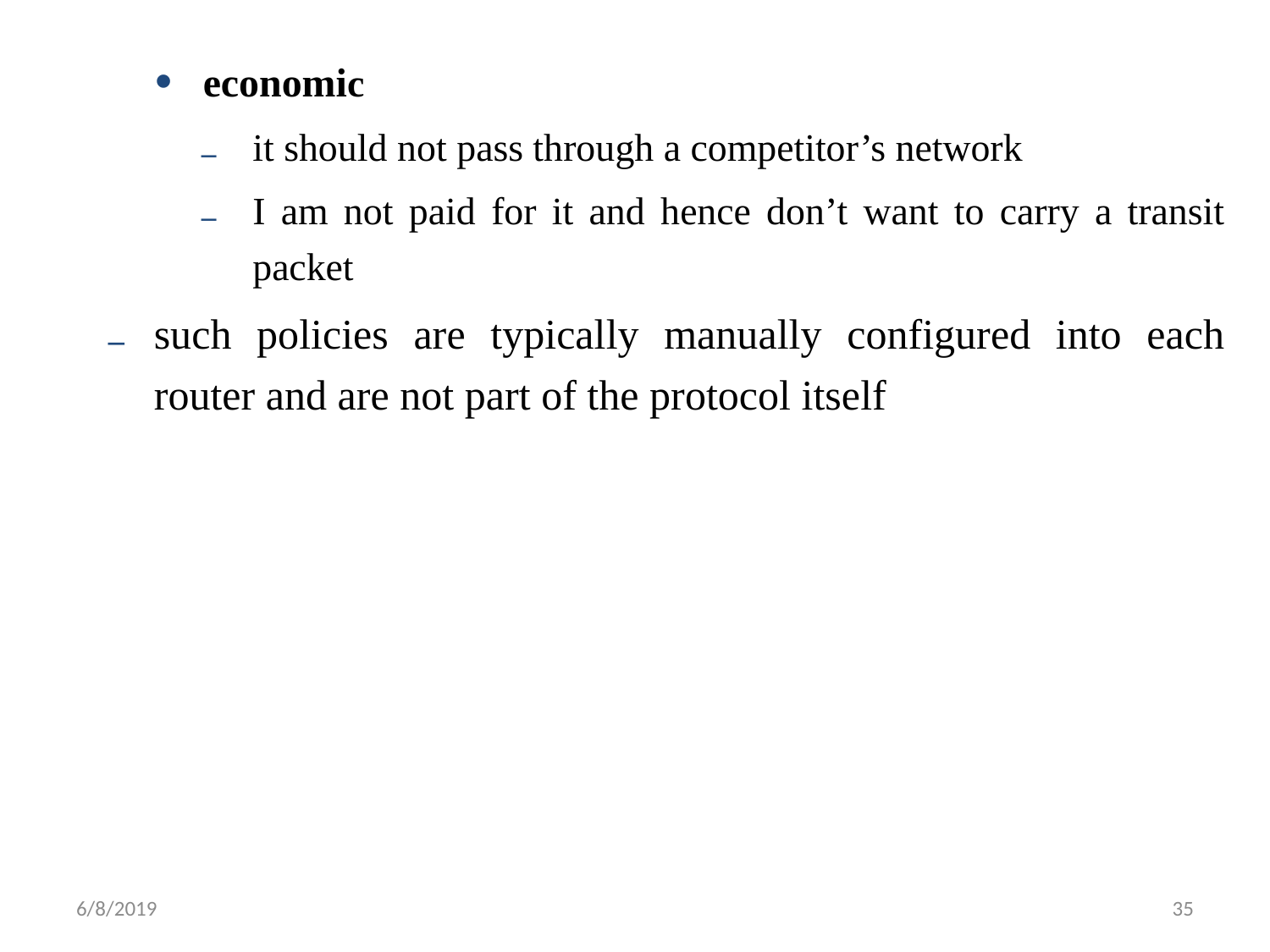

economic
it should not pass through a competitor’s network
I am not paid for it and hence don’t want to carry a transit packet
such policies are typically manually configured into each router and are not part of the protocol itself

6/8/2019
35